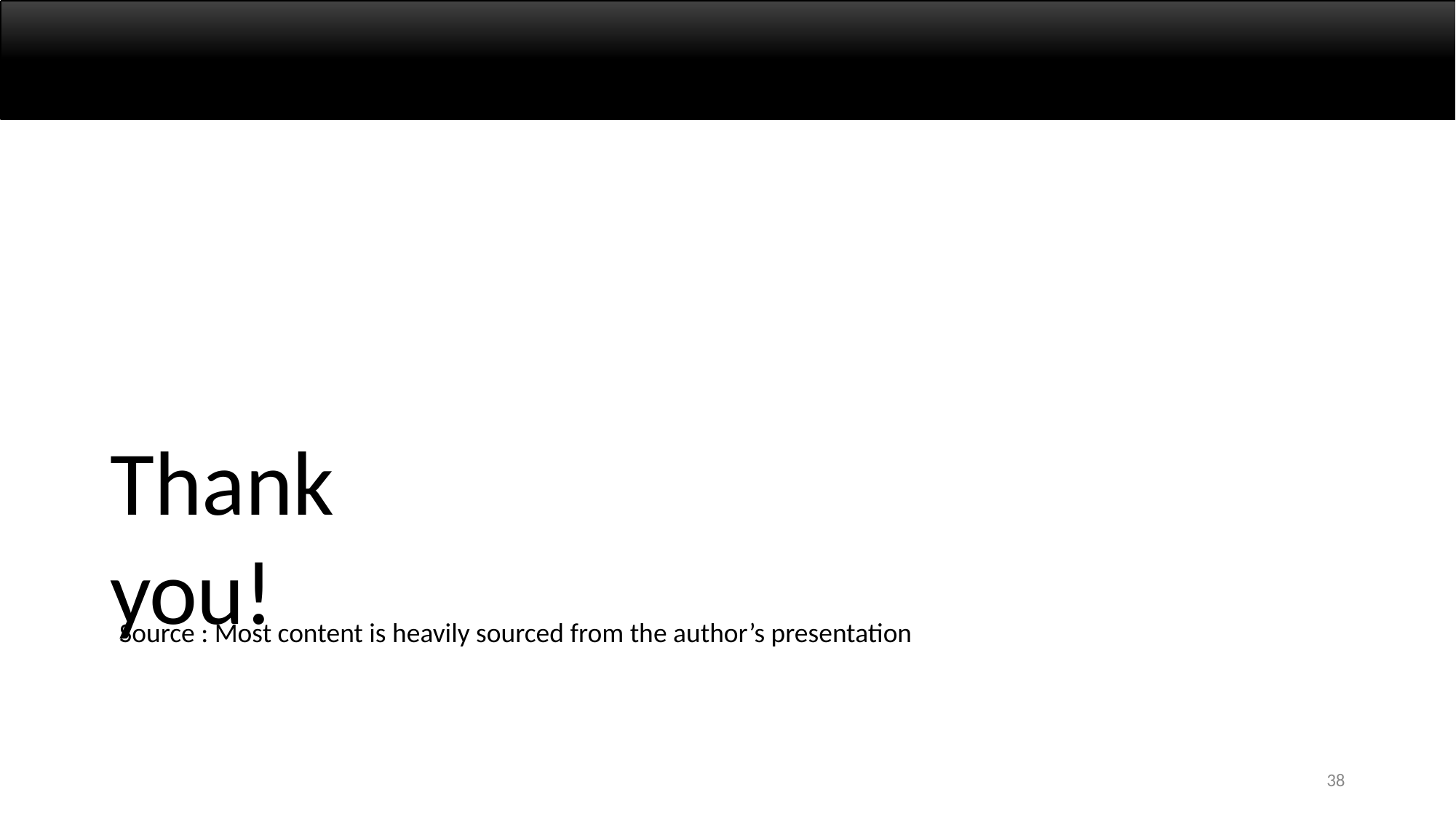

Thank you!
Source : Most content is heavily sourced from the author’s presentation
38